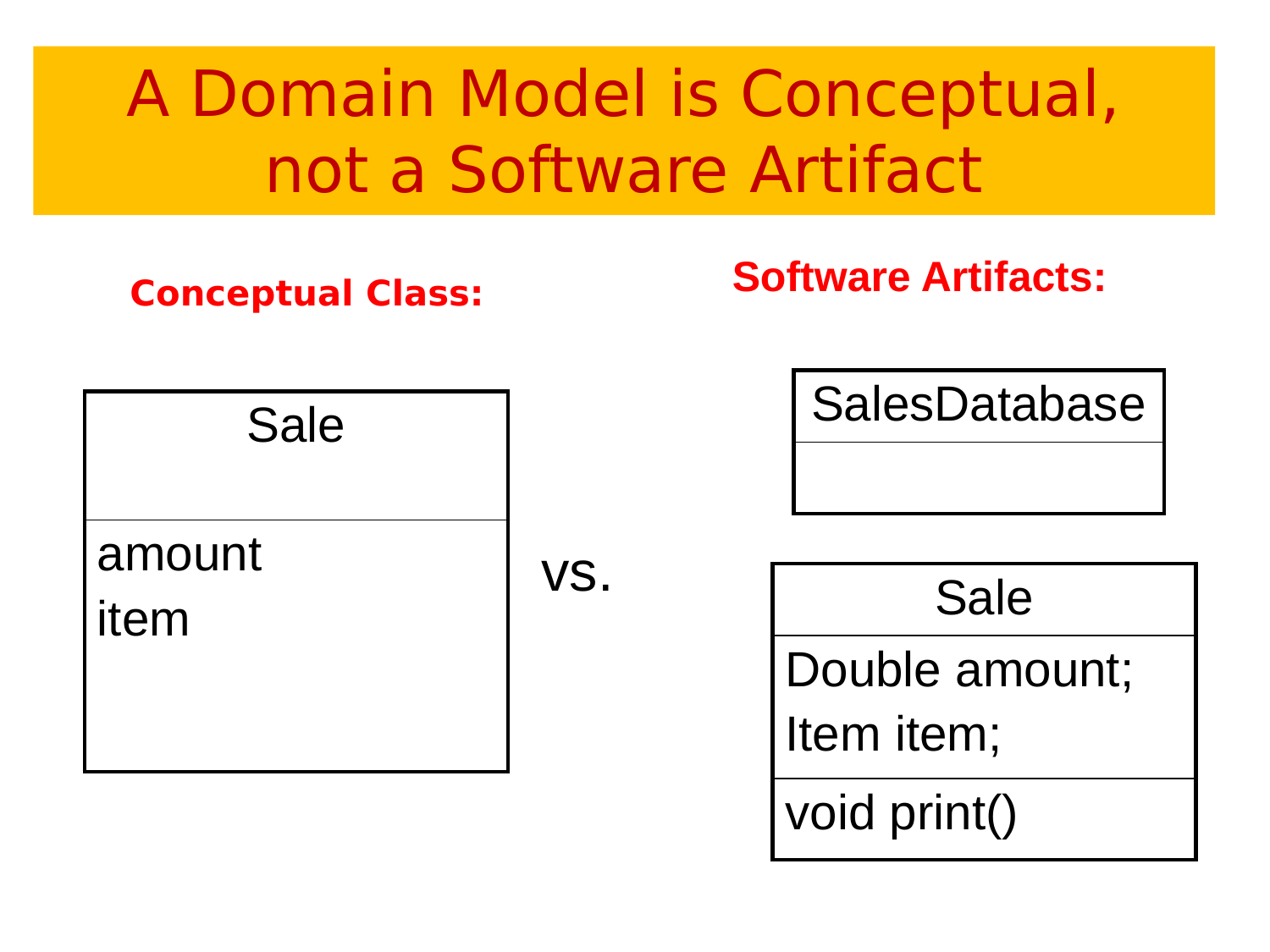

# A Domain Model is Conceptual, not a Software Artifact
Software Artifacts:
Conceptual Class:
| SalesDatabase |
| --- |
|  |
| Sale |
| --- |
| amount item |
vs.
| Sale |
| --- |
| Double amount; Item item; |
| void print() |